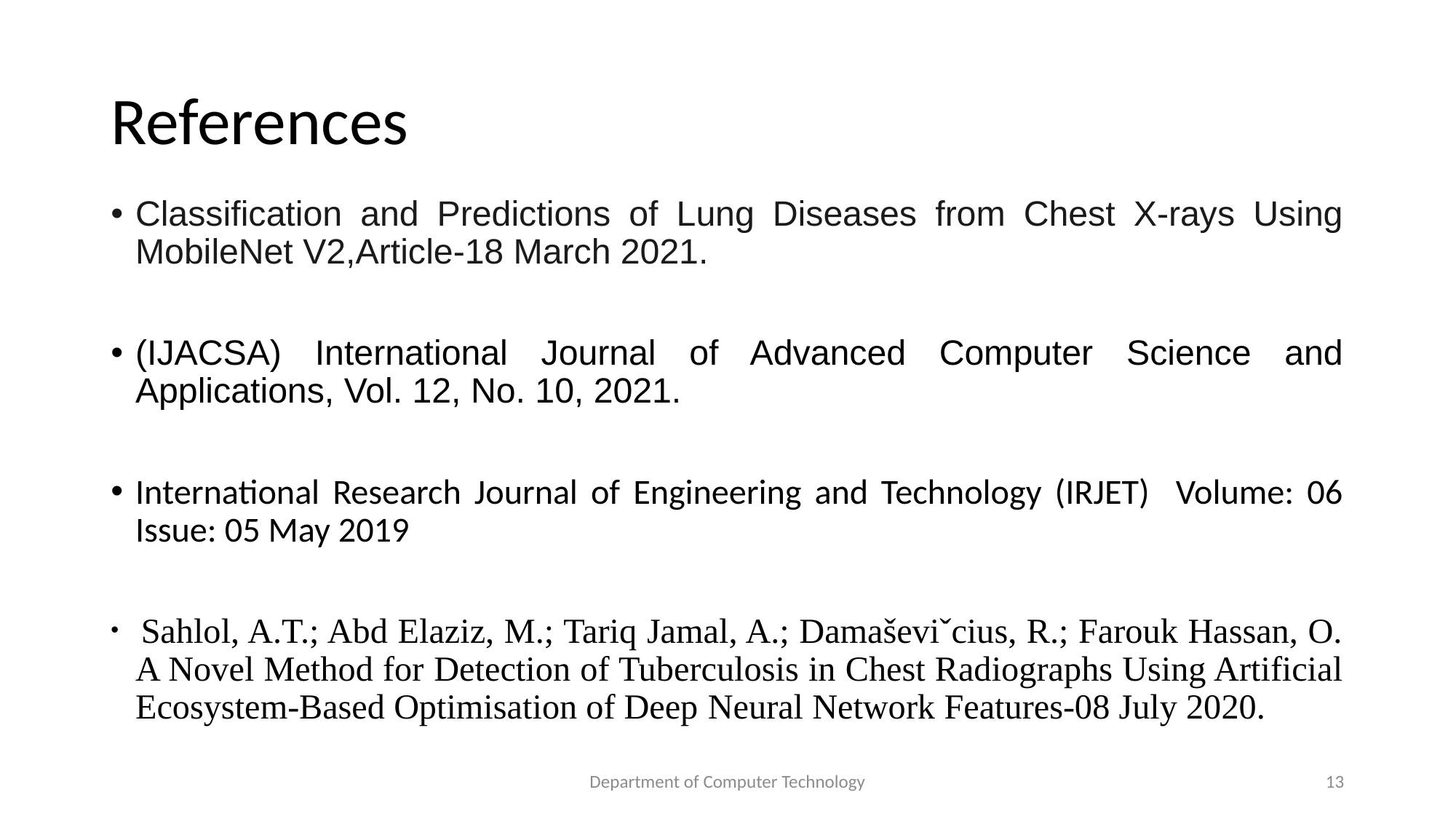

# References
Classification and Predictions of Lung Diseases from Chest X-rays Using MobileNet V2,Article-18 March 2021.

(IJACSA) International Journal of Advanced Computer Science and Applications, Vol. 12, No. 10, 2021.

International Research Journal of Engineering and Technology (IRJET)  Volume: 06 Issue: 05 May 2019

 Sahlol, A.T.; Abd Elaziz, M.; Tariq Jamal, A.; Damaševiˇcius, R.; Farouk Hassan, O. A Novel Method for Detection of Tuberculosis in Chest Radiographs Using Artificial Ecosystem-Based Optimisation of Deep Neural Network Features-08 July 2020.

Department of Computer Technology
13